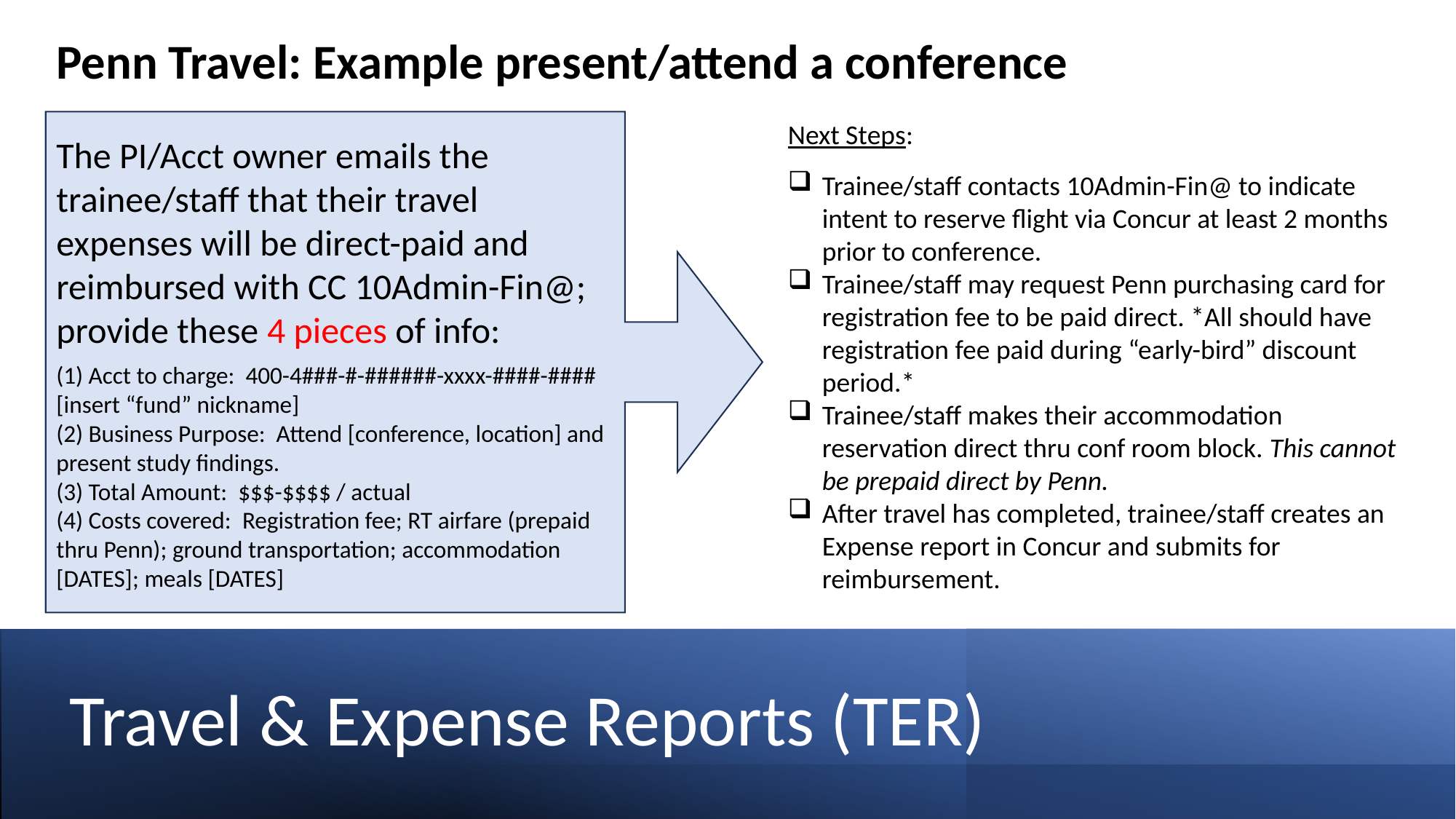

Penn Travel: Example present/attend a conference
The PI/Acct owner emails the trainee/staff that their travel expenses will be direct-paid and reimbursed with CC 10Admin-Fin@; provide these 4 pieces of info:
(1) Acct to charge:  400-4###-#-######-xxxx-####-#### [insert “fund” nickname]
(2) Business Purpose:  Attend [conference, location] and present study findings.
(3) Total Amount:  $$$-$$$$ / actual
(4) Costs covered:  Registration fee; RT airfare (prepaid thru Penn); ground transportation; accommodation [DATES]; meals [DATES]
Next Steps:
Trainee/staff contacts 10Admin-Fin@ to indicate intent to reserve flight via Concur at least 2 months prior to conference.
Trainee/staff may request Penn purchasing card for registration fee to be paid direct. *All should have registration fee paid during “early-bird” discount period.*
Trainee/staff makes their accommodation reservation direct thru conf room block. This cannot be prepaid direct by Penn.
After travel has completed, trainee/staff creates an Expense report in Concur and submits for reimbursement.

# Travel & Expense Reports (TER)